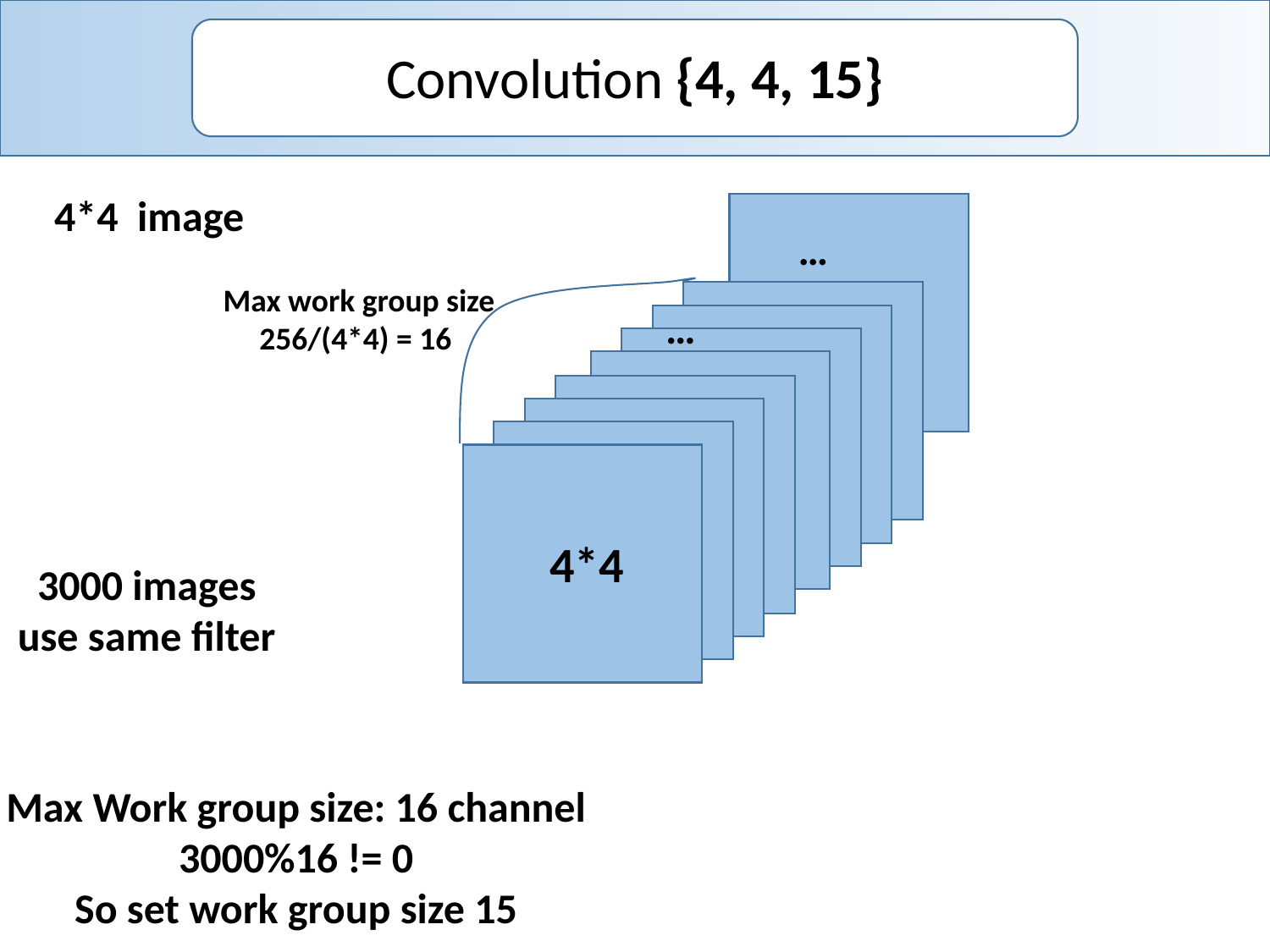

Convolution {4, 4, 15}
4*4  image

…
 Max work group size
256/(4*4) = 16

…

4*4
3000 images
use same filter
Max Work group size: 16 channel
3000%16 != 0
So set work group size 15